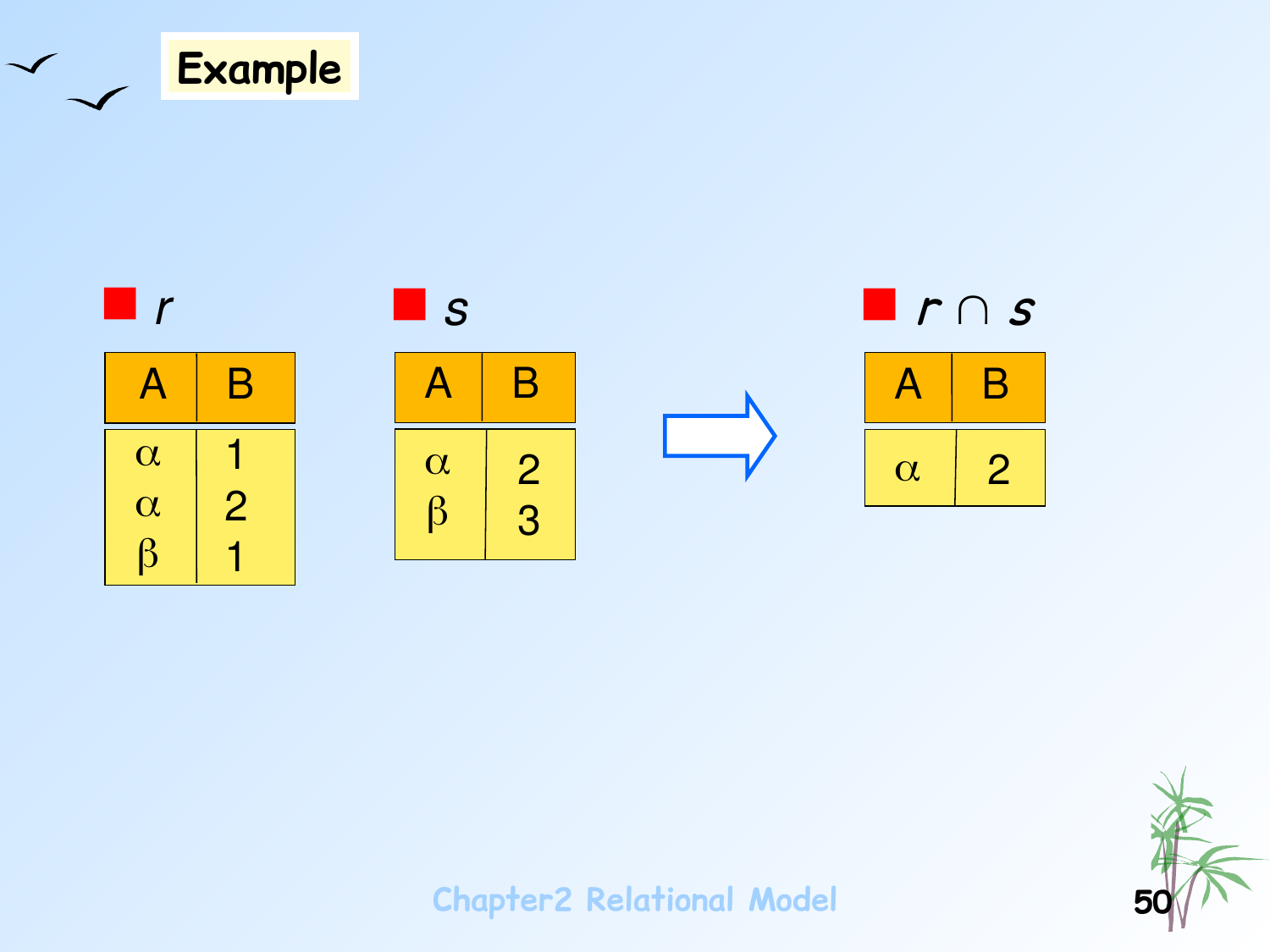

Example
r
r ∩ s
s
A     B

α
β

2
3
A     B

α
α
β
1
2
1

A     B

α
2

Chapter2 Relational Model
50